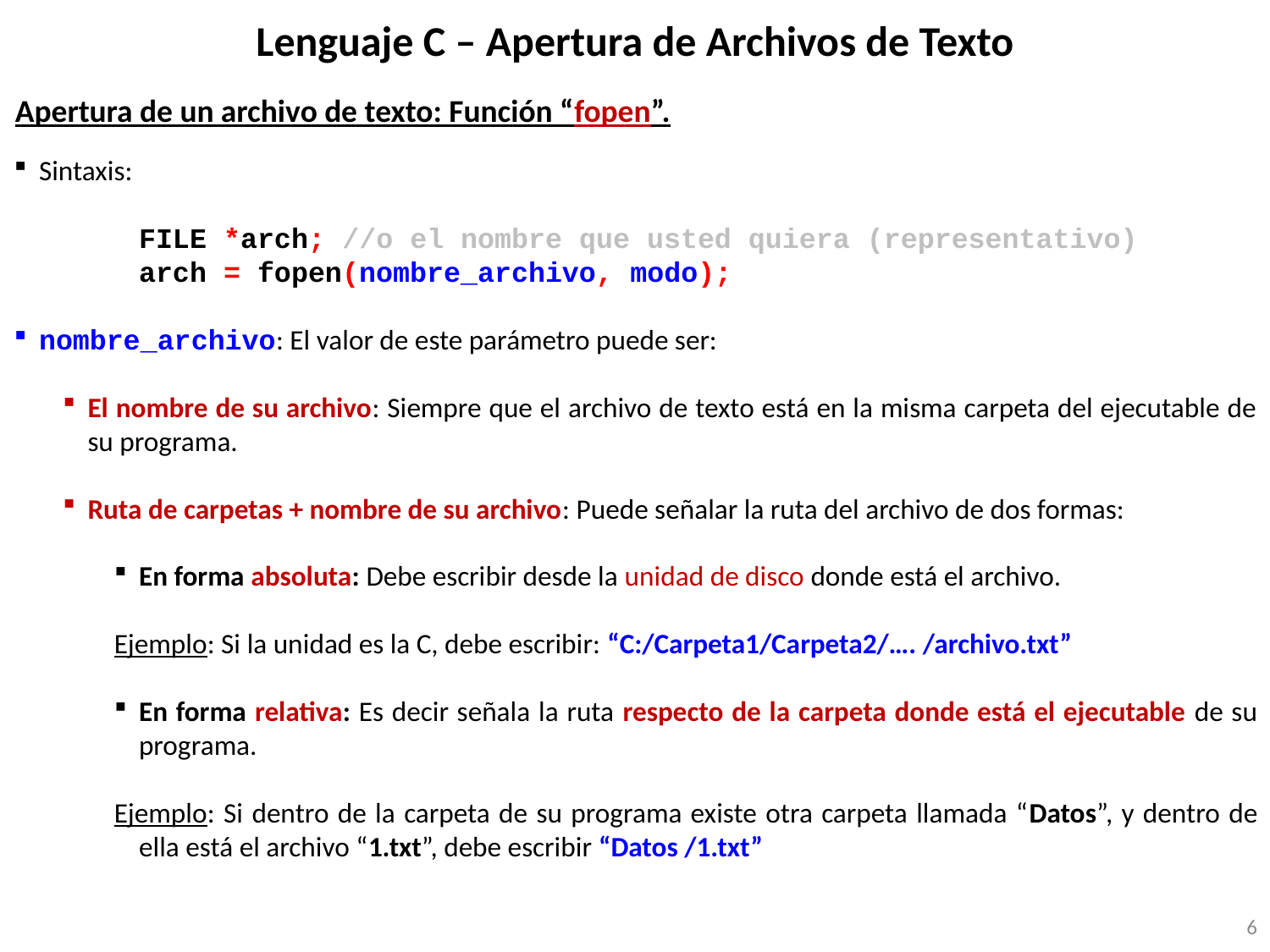

# Lenguaje C – Apertura de Archivos de Texto
Apertura de un archivo de texto: Función “fopen”.
Sintaxis:

FILE *arch; //o el nombre que usted quiera (representativo)
arch = fopen(nombre_archivo, modo);

nombre_archivo: El valor de este parámetro puede ser:

El nombre de su archivo: Siempre que el archivo de texto está en la misma carpeta del ejecutable de su programa.

Ruta de carpetas + nombre de su archivo: Puede señalar la ruta del archivo de dos formas:

En forma absoluta: Debe escribir desde la unidad de disco donde está el archivo.

Ejemplo: Si la unidad es la C, debe escribir: “C:/Carpeta1/Carpeta2/…. /archivo.txt”

En forma relativa: Es decir señala la ruta respecto de la carpeta donde está el ejecutable de su programa.

Ejemplo: Si dentro de la carpeta de su programa existe otra carpeta llamada “Datos”, y dentro de ella está el archivo “1.txt”, debe escribir “Datos /1.txt”
6